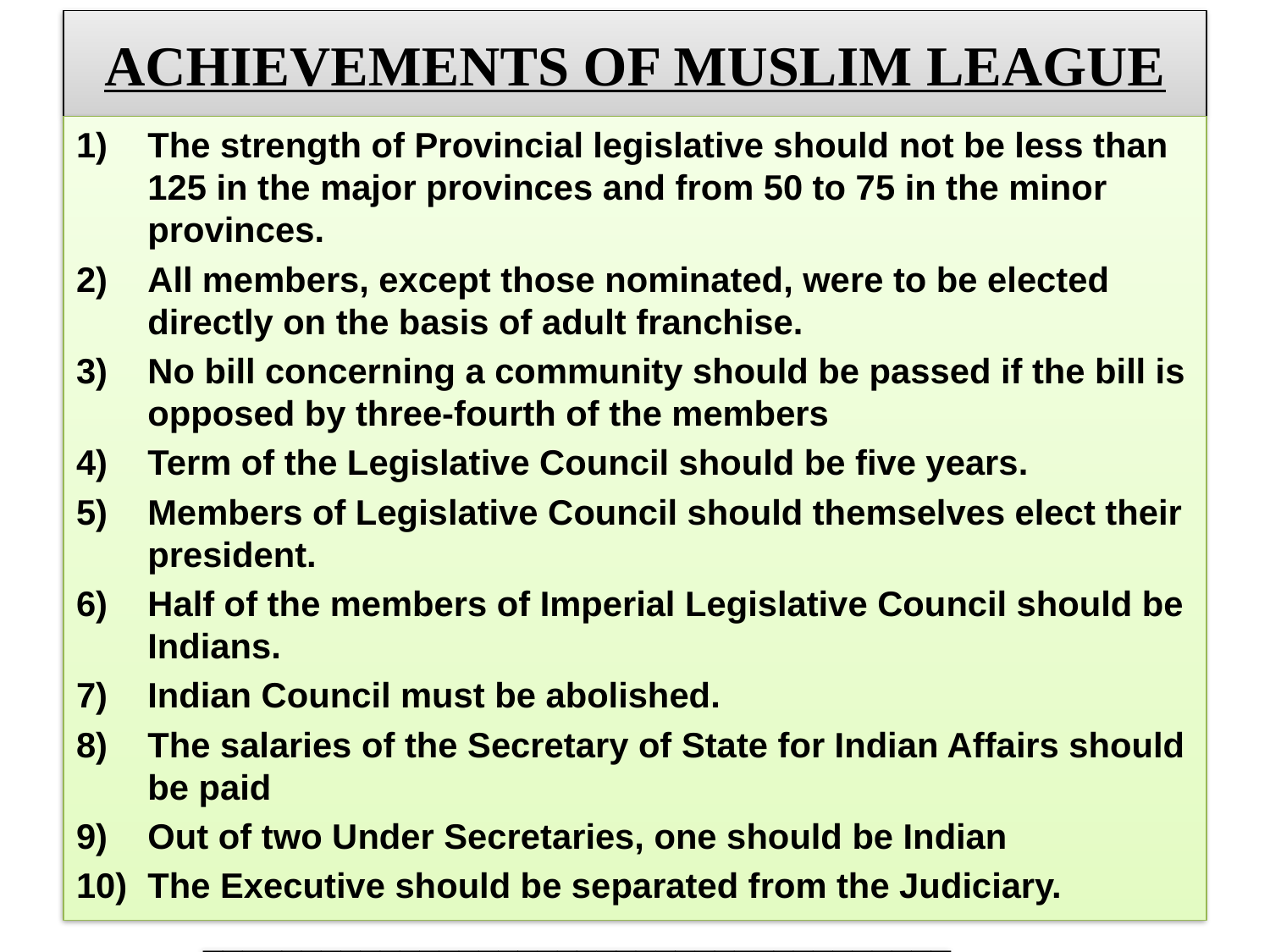

# ACHIEVEMENTS OF MUSLIM LEAGUE
The strength of Provincial legislative should not be less than 125 in the major provinces and from 50 to 75 in the minor provinces.
All members, except those nominated, were to be elected directly on the basis of adult franchise.
No bill concerning a community should be passed if the bill is opposed by three-fourth of the members
Term of the Legislative Council should be five years.
Members of Legislative Council should themselves elect their president.
Half of the members of Imperial Legislative Council should be Indians.
Indian Council must be abolished.
The salaries of the Secretary of State for Indian Affairs should be paid
Out of two Under Secretaries, one should be Indian
The Executive should be separated from the Judiciary.
 	______________________________________